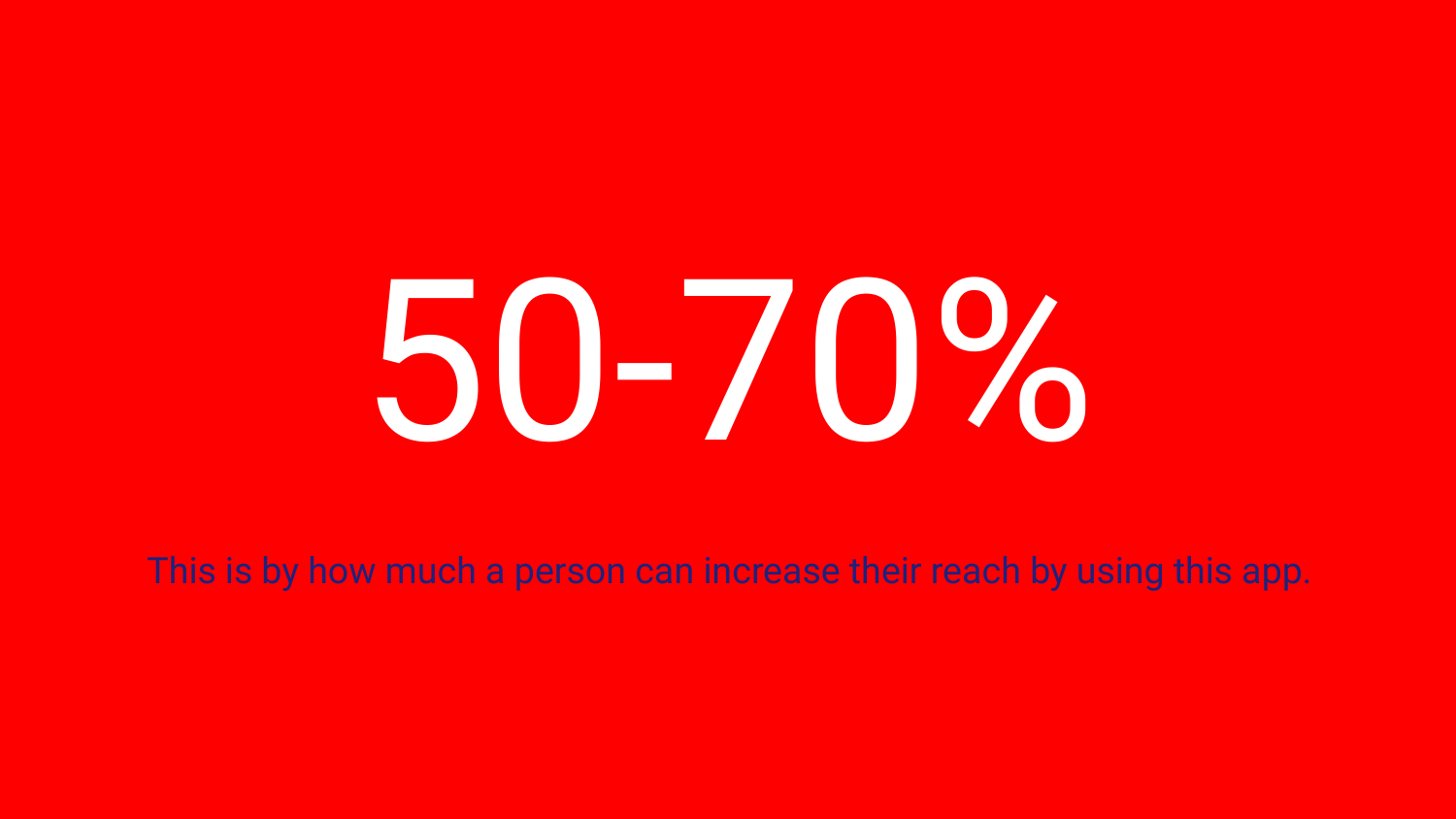

# 50-70%
This is by how much a person can increase their reach by using this app.